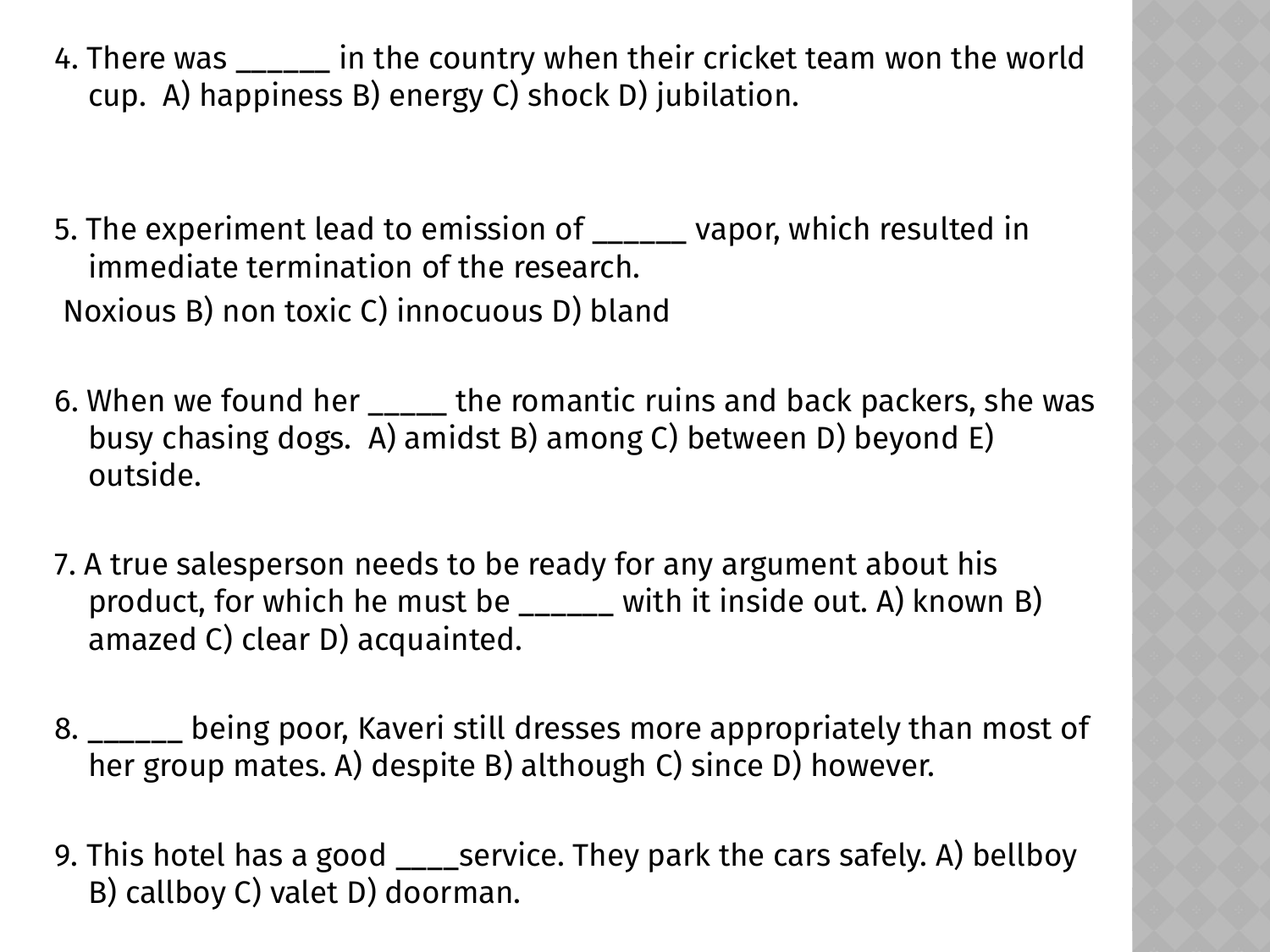

4. There was ______ in the country when their cricket team won the world cup.  A) happiness B) energy C) shock D) jubilation.

5. The experiment lead to emission of ______ vapor, which resulted in immediate termination of the research.
 Noxious B) non toxic C) innocuous D) bland

6. When we found her _____ the romantic ruins and back packers, she was busy chasing dogs.  A) amidst B) among C) between D) beyond E) outside.

7. A true salesperson needs to be ready for any argument about his product, for which he must be ______ with it inside out. A) known B) amazed C) clear D) acquainted.

8. ______ being poor, Kaveri still dresses more appropriately than most of her group mates. A) despite B) although C) since D) however.

9. This hotel has a good ____service. They park the cars safely. A) bellboy B) callboy C) valet D) doorman.